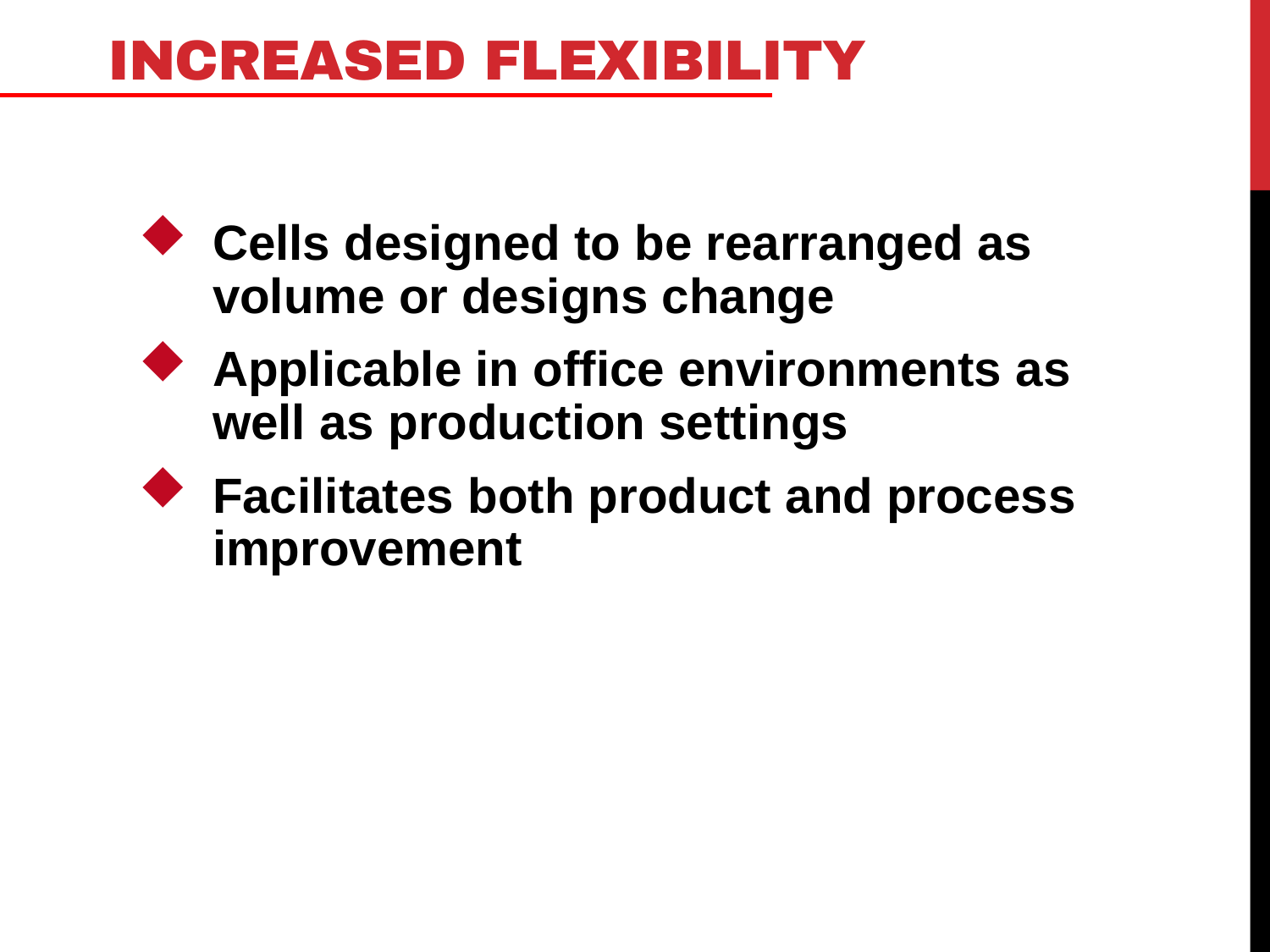

# Increased Flexibility
Cells designed to be rearranged as volume or designs change
Applicable in office environments as well as production settings
Facilitates both product and process improvement